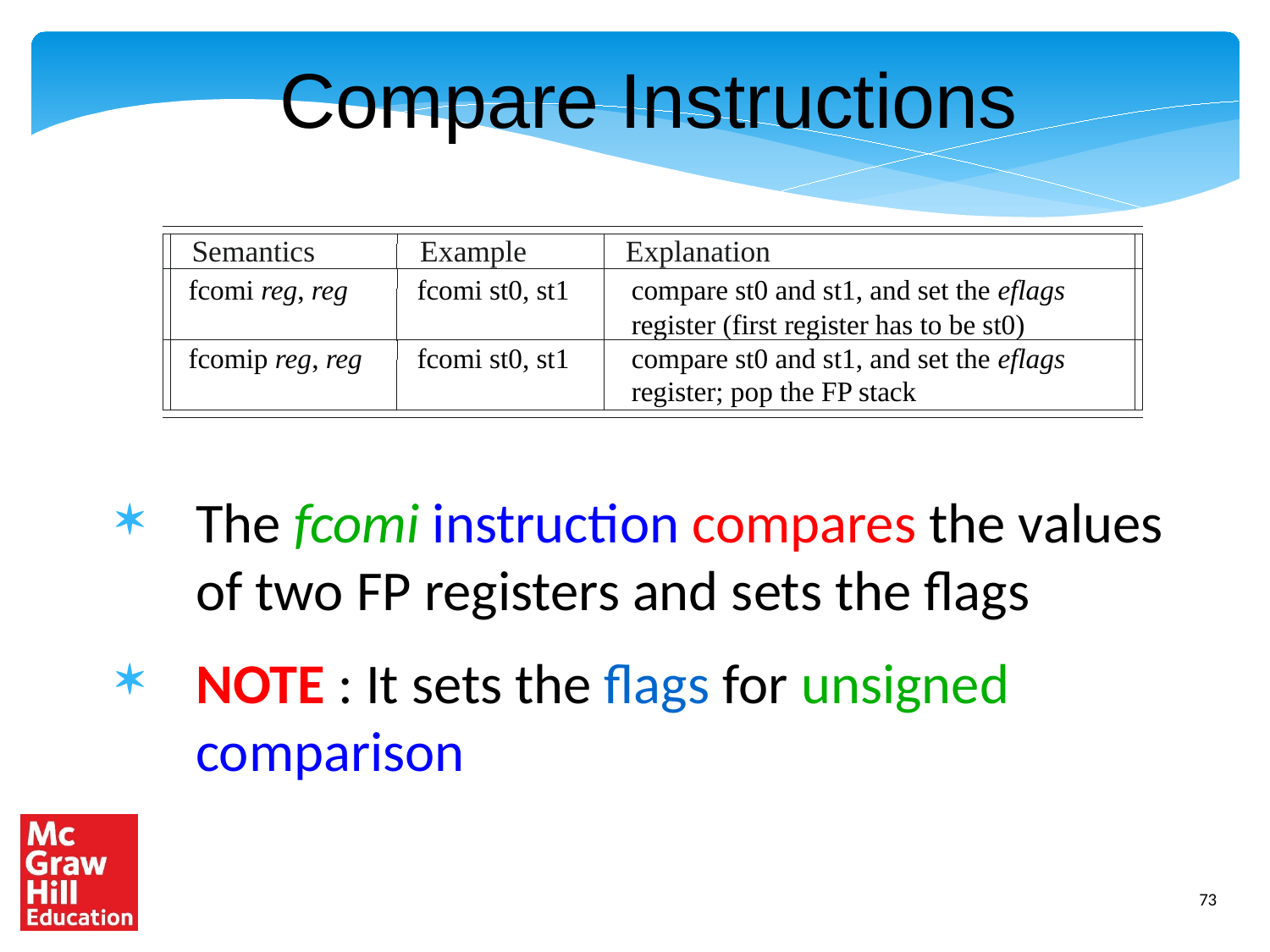

Compare Instructions

Semantics
Example
Explanation

fcomi reg, reg

fcomip reg, reg
fcomi st0, st1

fcomi st0, st1
compare st0 and st1, and set the eflags
register (first register has to be st0)
compare st0 and st1, and set the eflags
register; pop the FP stack

The fcomi instruction compares the values of two FP registers and sets the flags
NOTE : It sets the flags for unsigned comparison